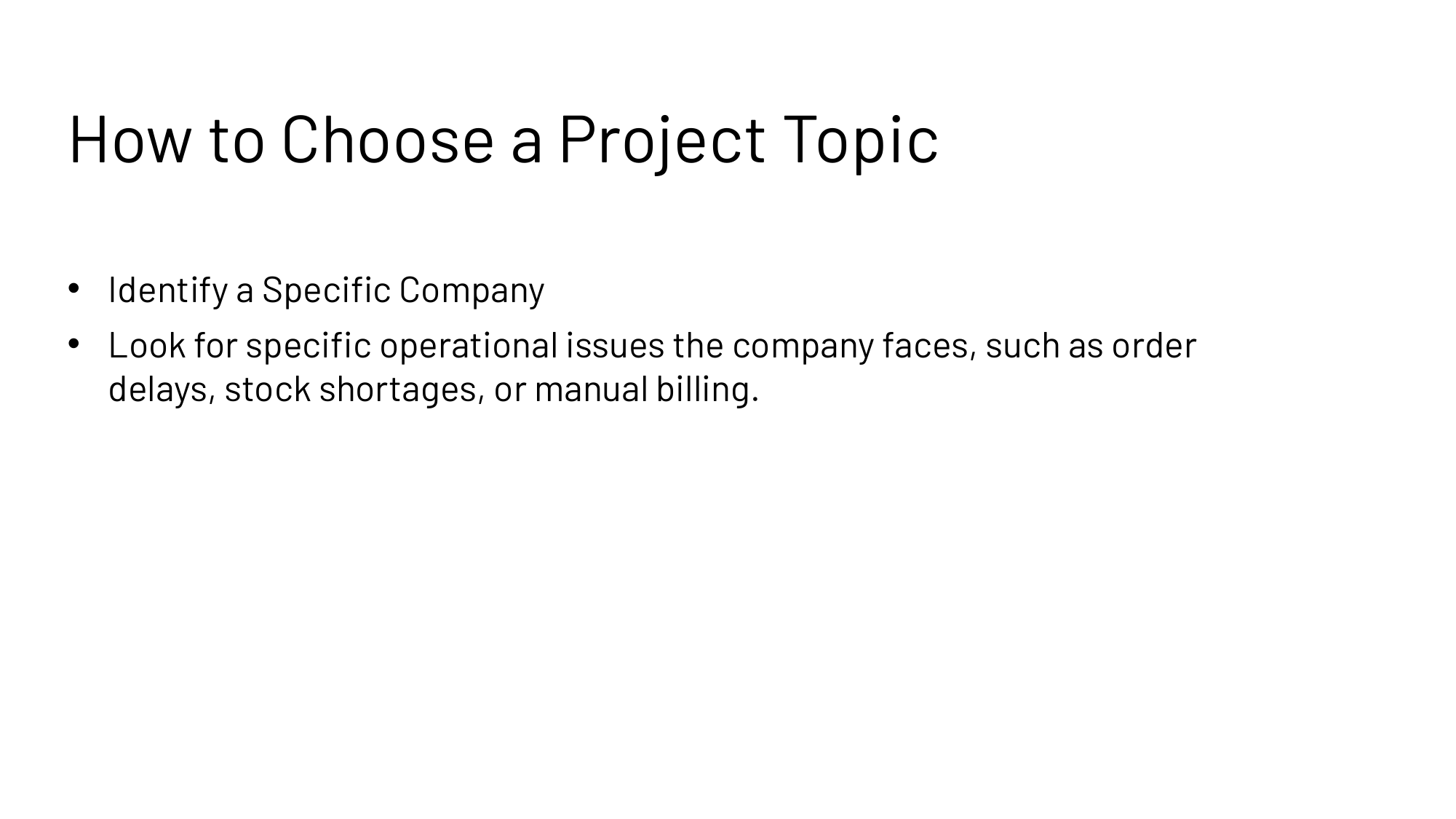

How to Choose a Project Topic
# Identify a Specific Company
Look for specific operational issues the company faces, such as order delays, stock shortages, or manual billing.